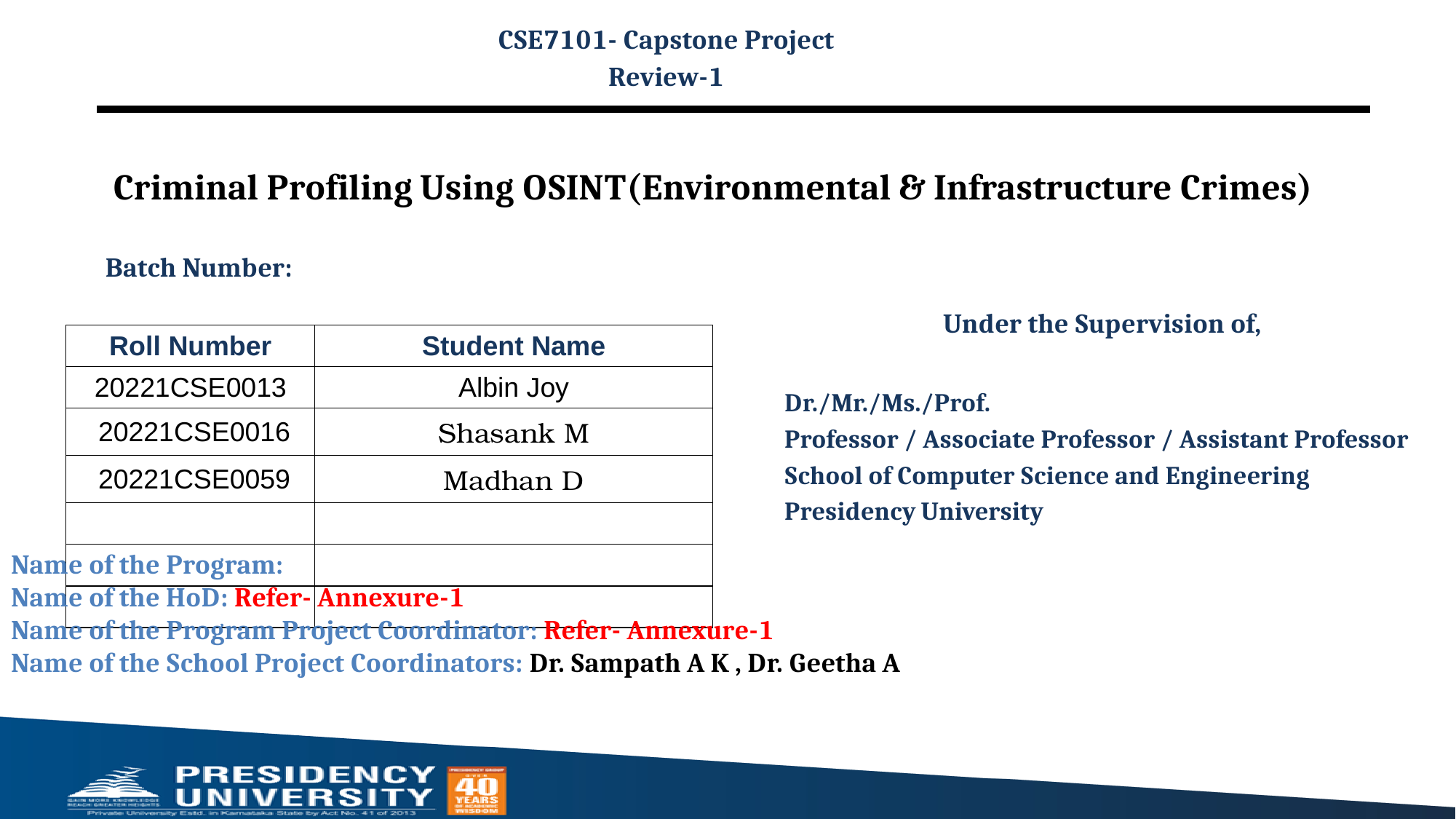

CSE7101- Capstone Project
Review-1
# Criminal Profiling Using OSINT(Environmental & Infrastructure Crimes)
Batch Number:
Under the Supervision of,

Dr./Mr./Ms./Prof.
Professor / Associate Professor / Assistant Professor
School of Computer Science and Engineering
Presidency University

| Roll Number | Student Name |
| --- | --- |
| 20221CSE0013 | Albin Joy |
| 20221CSE0016 | Shasank M |
| 20221CSE0059 | Madhan D |
|  |  |
|  |  |
|  |  |
Name of the Program:
Name of the HoD: Refer- Annexure-1
Name of the Program Project Coordinator: Refer- Annexure-1
Name of the School Project Coordinators: Dr. Sampath A K , Dr. Geetha A